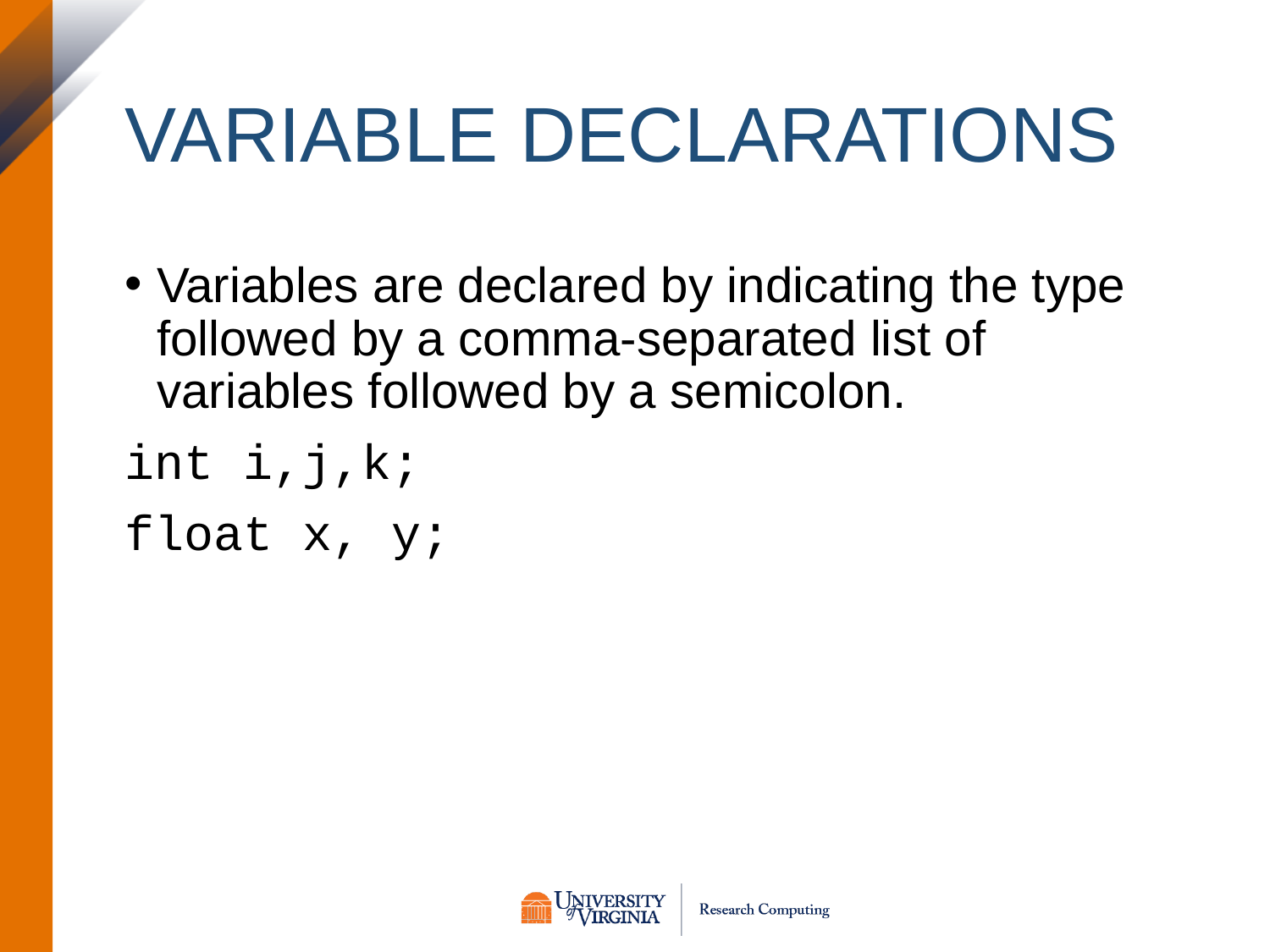

# Variable Declarations
Variables are declared by indicating the type followed by a comma-separated list of variables followed by a semicolon.
int i,j,k;
float x, y;